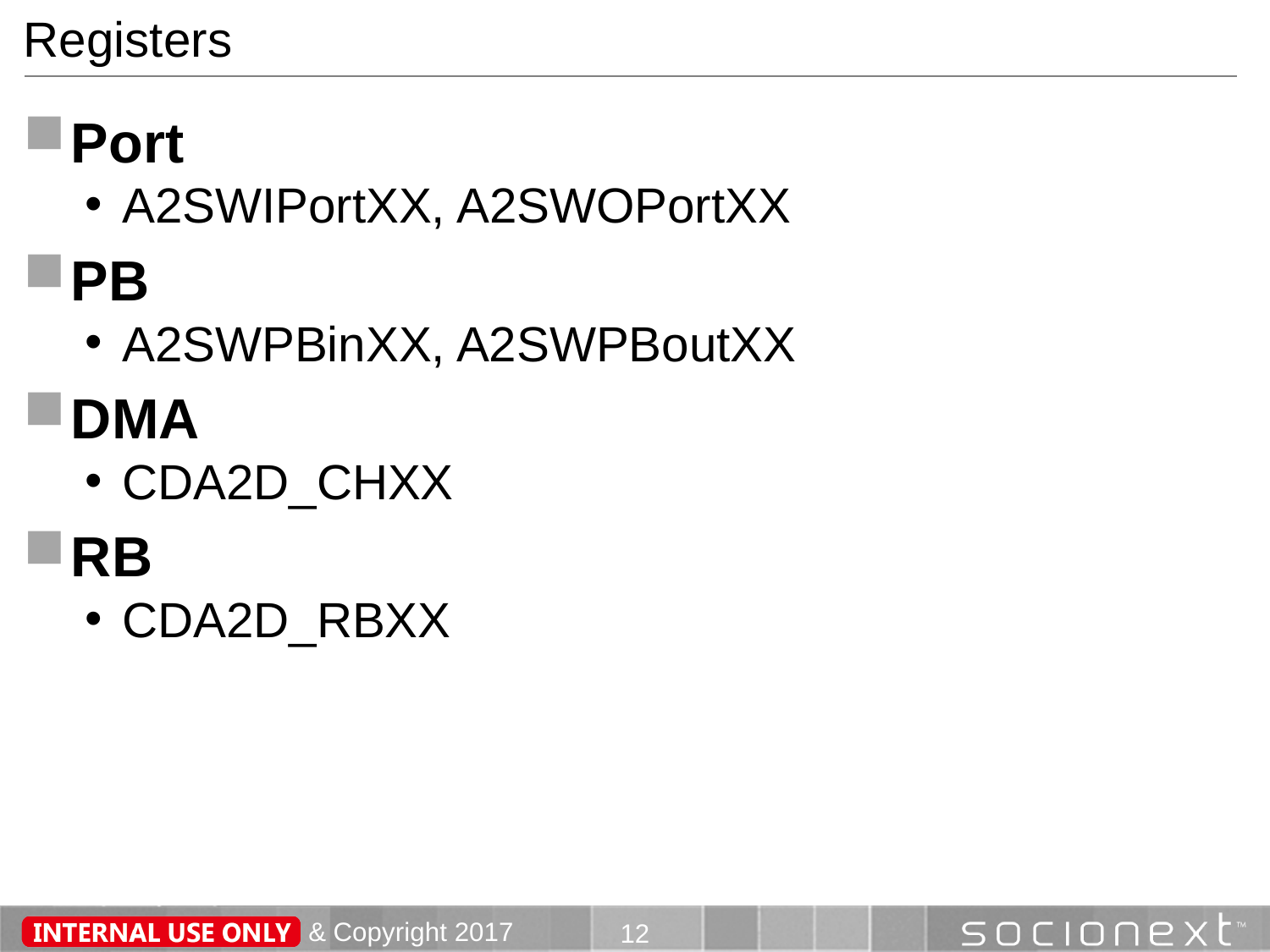

# Registers
Port
A2SWIPortXX, A2SWOPortXX
PB
A2SWPBinXX, A2SWPBoutXX
DMA
CDA2D_CHXX
RB
CDA2D_RBXX

& Copyright 2017